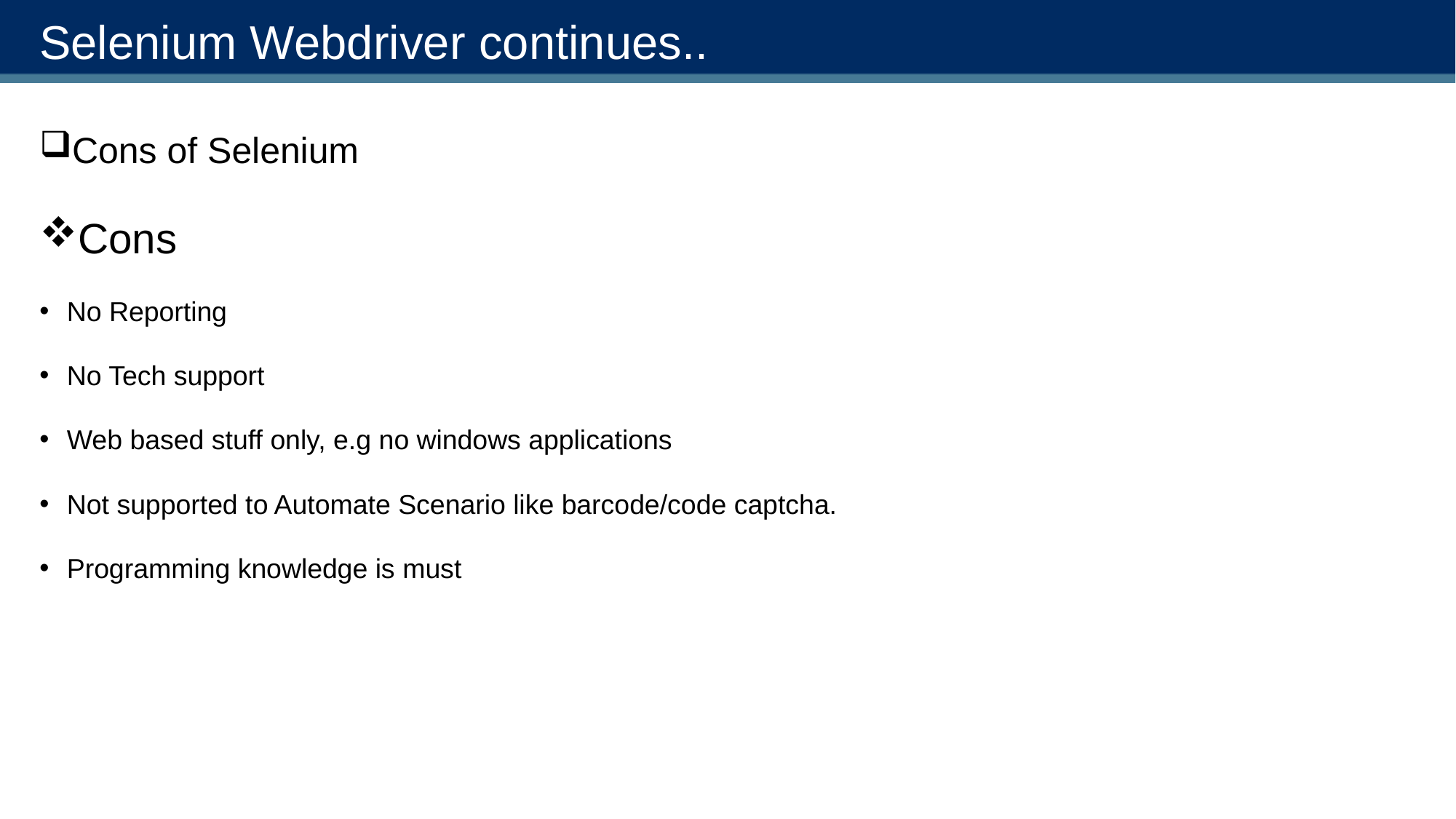

# Selenium Webdriver continues..
Cons of Selenium
Cons
No Reporting
No Tech support
Web based stuff only, e.g no windows applications
Not supported to Automate Scenario like barcode/code captcha.
Programming knowledge is must